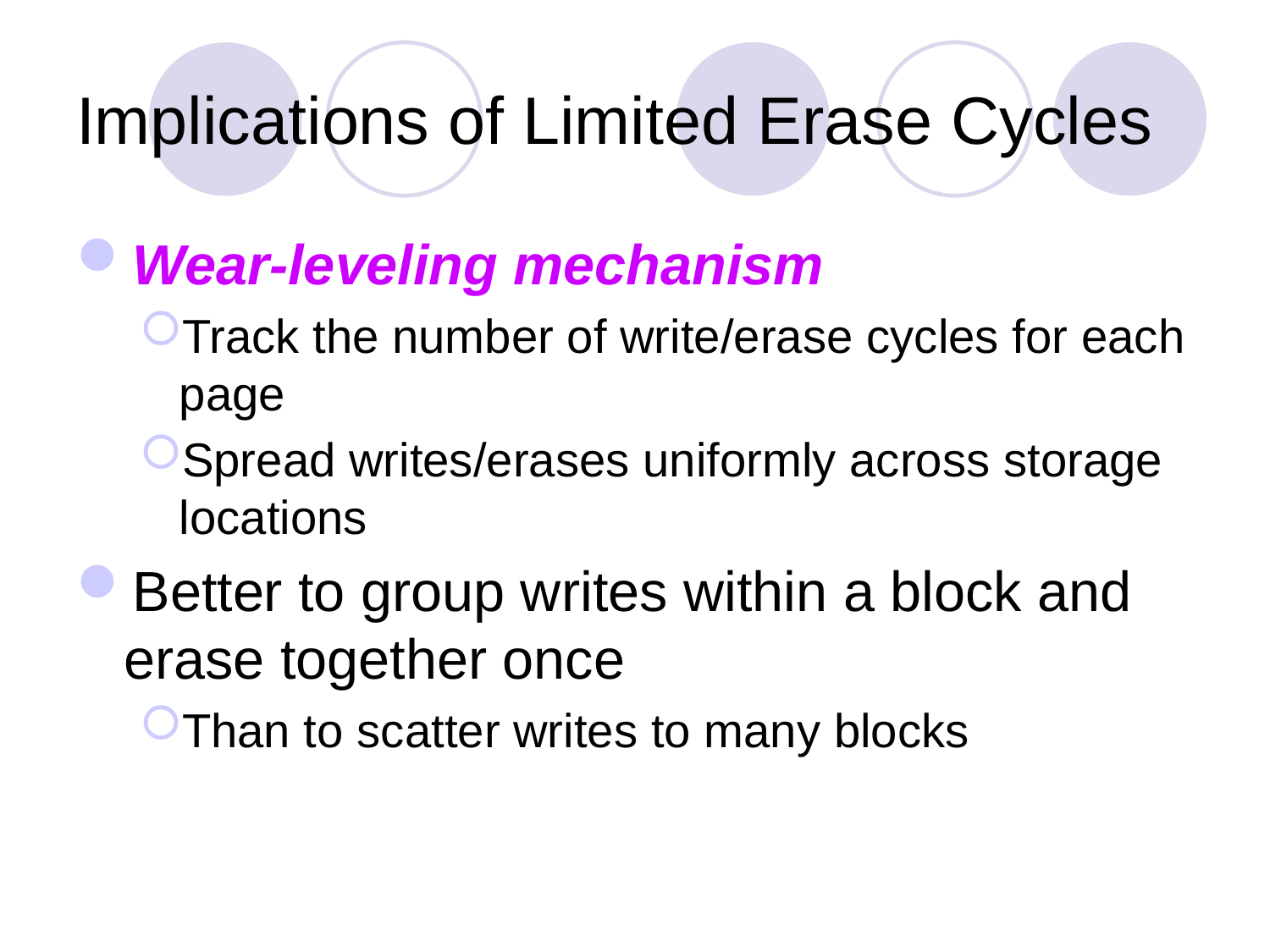

# Implications of Limited Erase Cycles
Wear-leveling mechanism
Track the number of write/erase cycles for each page
Spread writes/erases uniformly across storage locations
Better to group writes within a block and erase together once
Than to scatter writes to many blocks